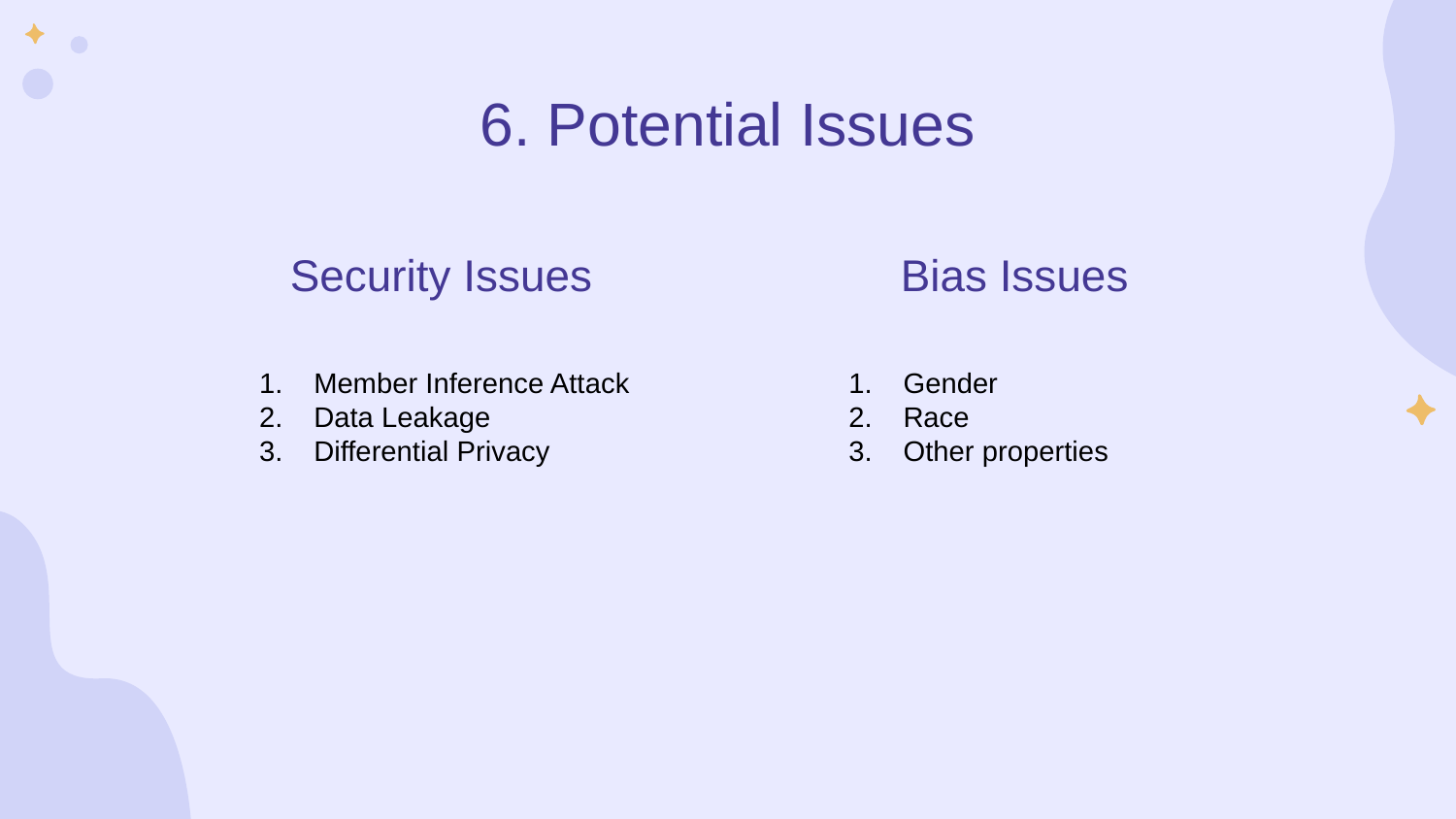

# 6. Potential Issues
Security Issues
Bias Issues
Member Inference Attack
Data Leakage
Differential Privacy
Gender
Race
Other properties